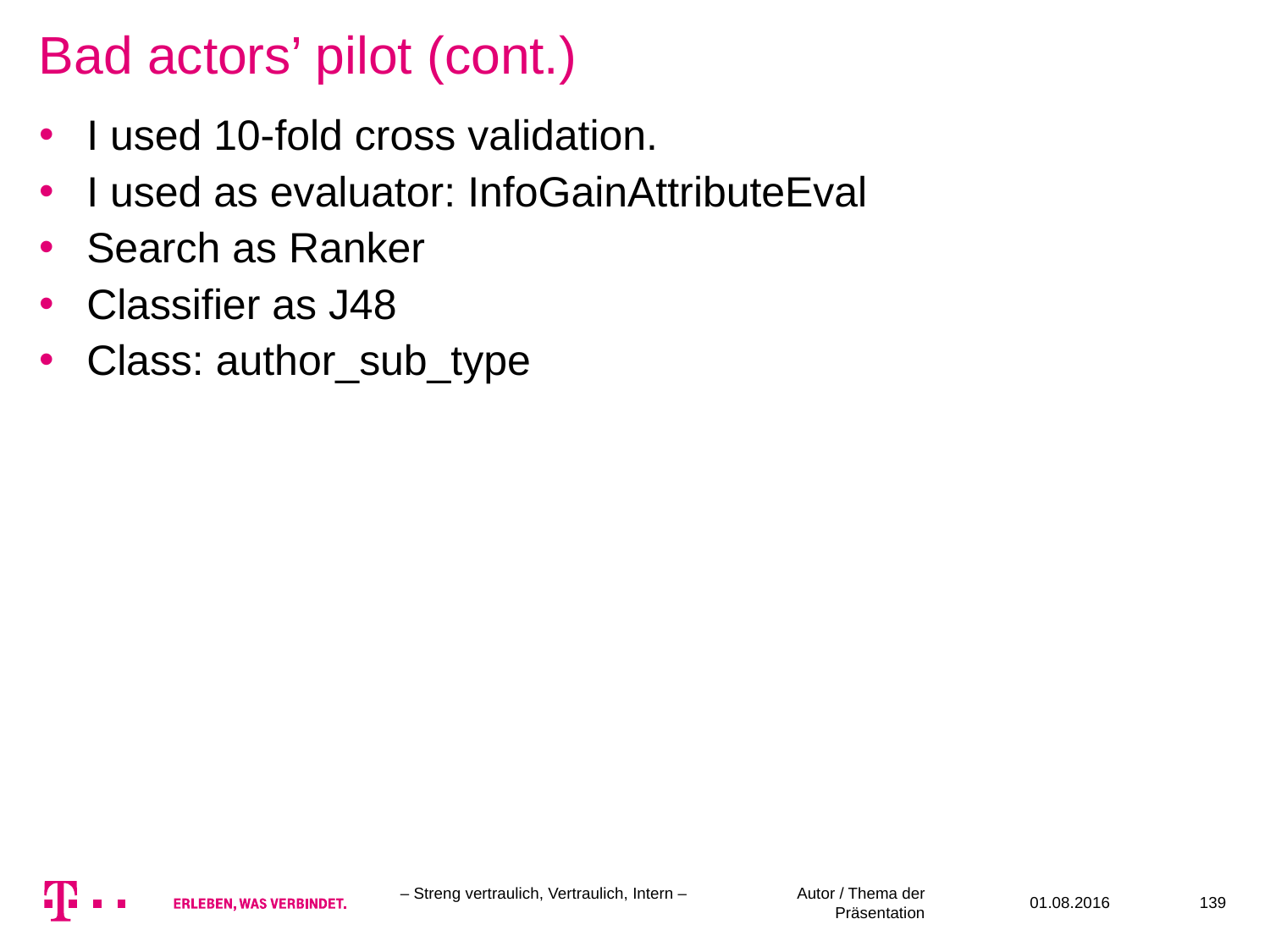

Bad actors’ pilot (cont.)
I used 10-fold cross validation.
I used as evaluator: InfoGainAttributeEval
Search as Ranker
Classifier as J48
Class: author_sub_type

– Streng vertraulich, Vertraulich, Intern –                         Autor / Thema der Präsentation
01.08.2016
139